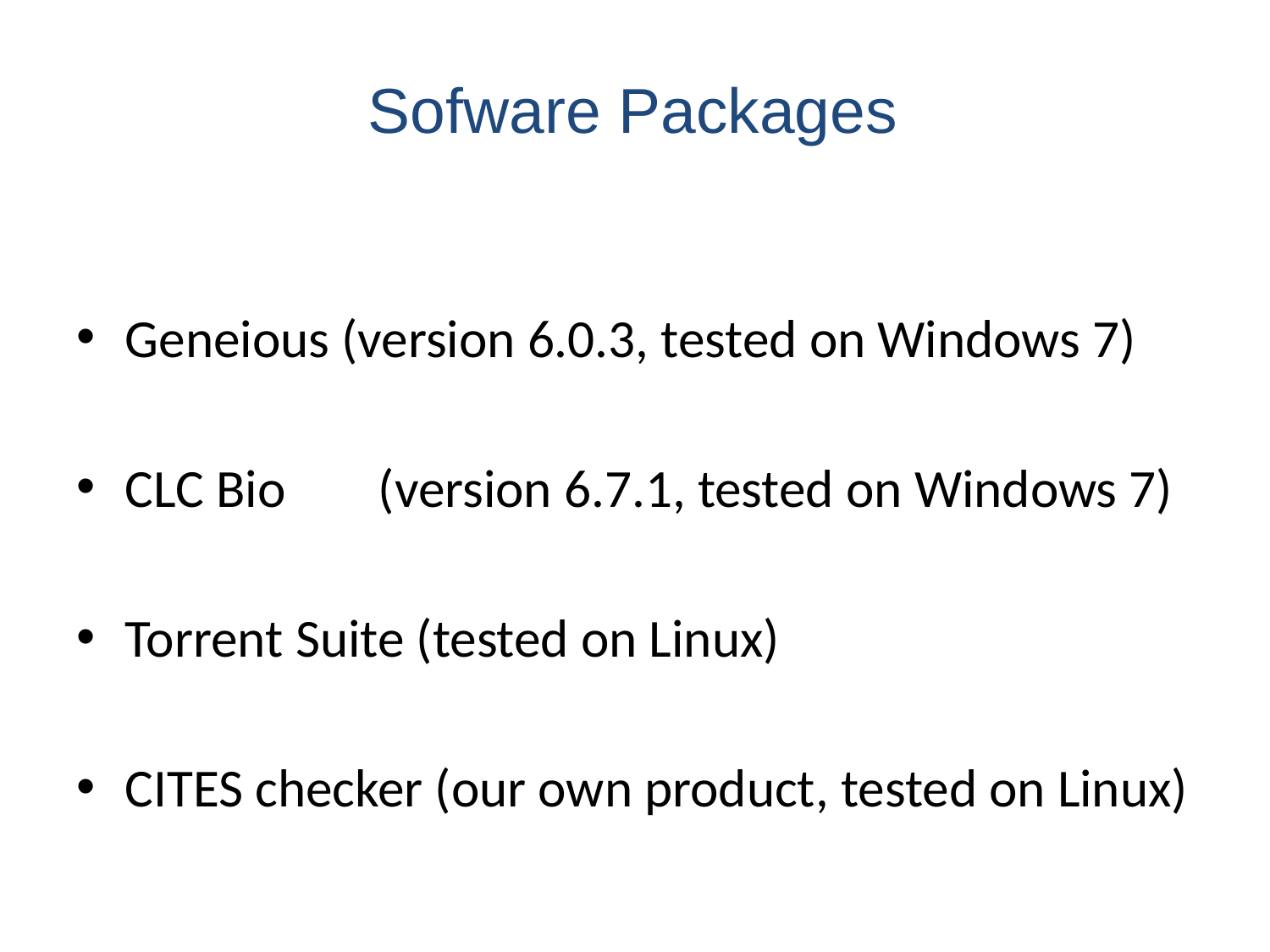

Sofware Packages

Geneious (version 6.0.3, tested on Windows 7)

CLC Bio	 (version 6.7.1, tested on Windows 7)

Torrent Suite (tested on Linux)

CITES checker (our own product, tested on Linux)